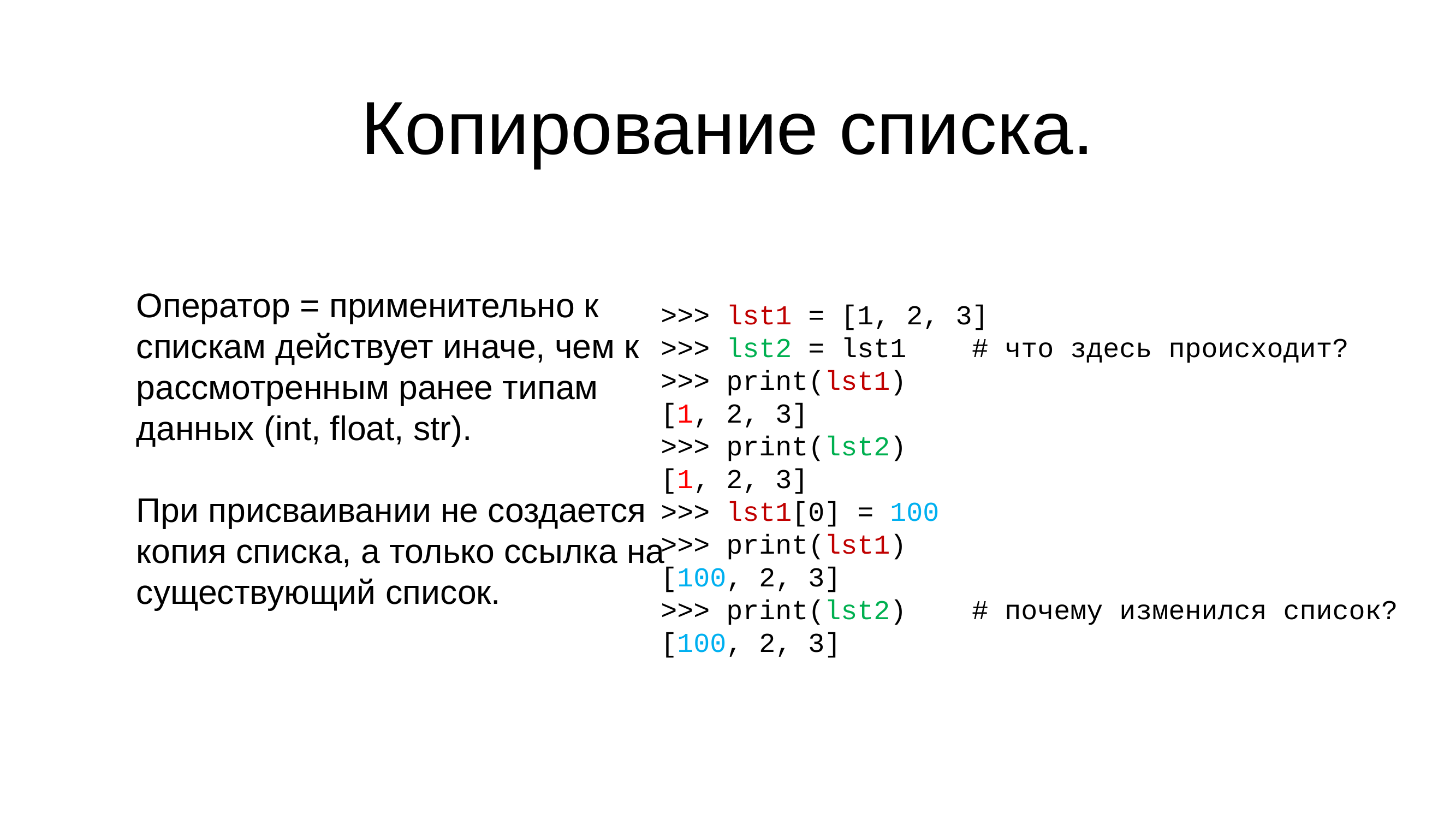

# Копирование списка.
Оператор = применительно к спискам действует иначе, чем к рассмотренным ранее типам данных (int, float, str).

При присваивании не создается копия списка, а только ссылка на существующий список.

>>> lst1 = [1, 2, 3]
>>> lst2 = lst1    # что здесь происходит?
>>> print(lst1)
[1, 2, 3]
>>> print(lst2)
[1, 2, 3]
>>> lst1[0] = 100
>>> print(lst1)
[100, 2, 3]
>>> print(lst2)    # почему изменился список?
[100, 2, 3]